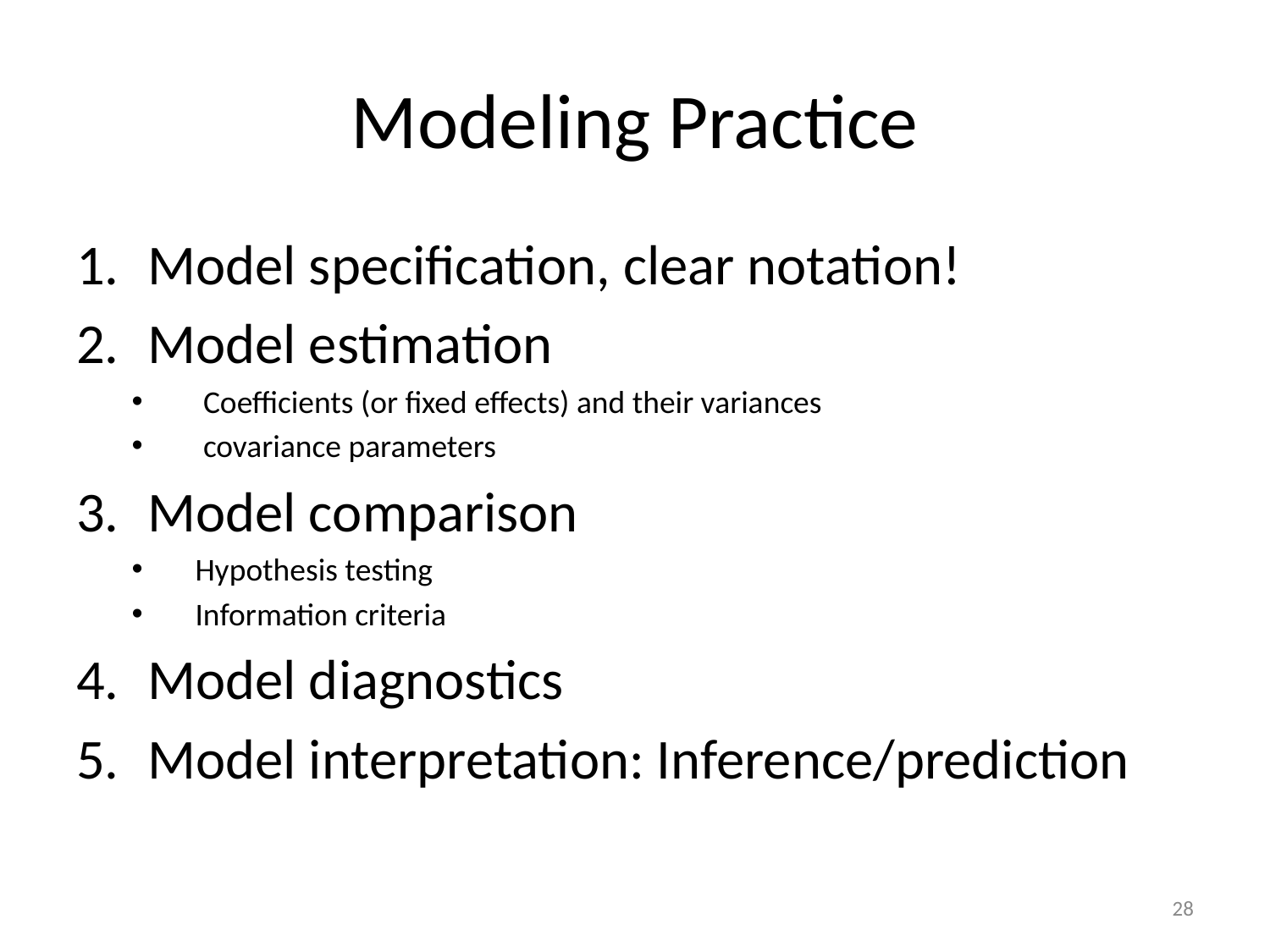

# Modeling Practice
Model specification, clear notation!
Model estimation
Coefficients (or fixed effects) and their variances
covariance parameters
Model comparison
Hypothesis testing
Information criteria
Model diagnostics
Model interpretation: Inference/prediction

28